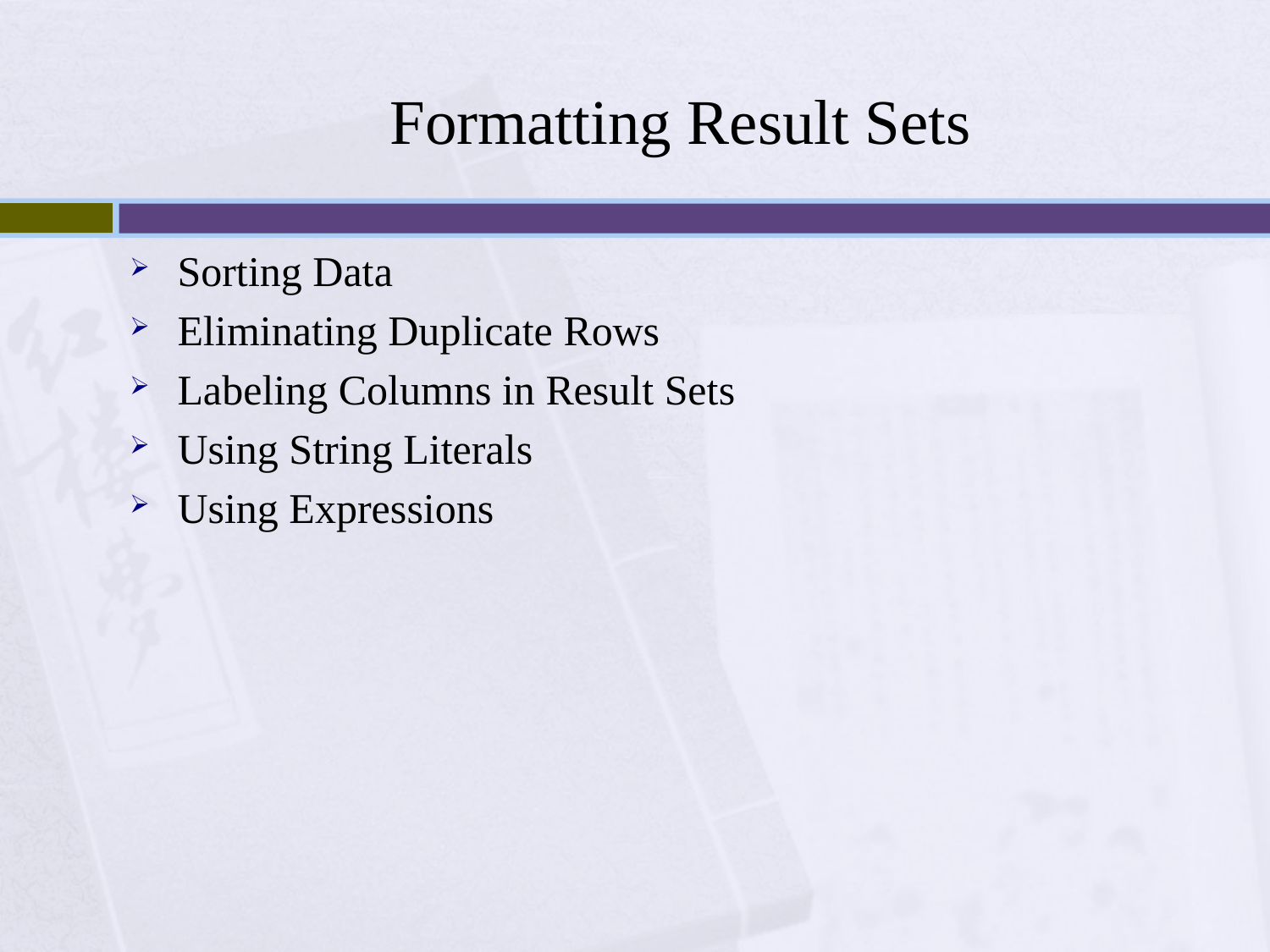

# Formatting Result Sets
Sorting Data
Eliminating Duplicate Rows
Labeling Columns in Result Sets
Using String Literals
Using Expressions